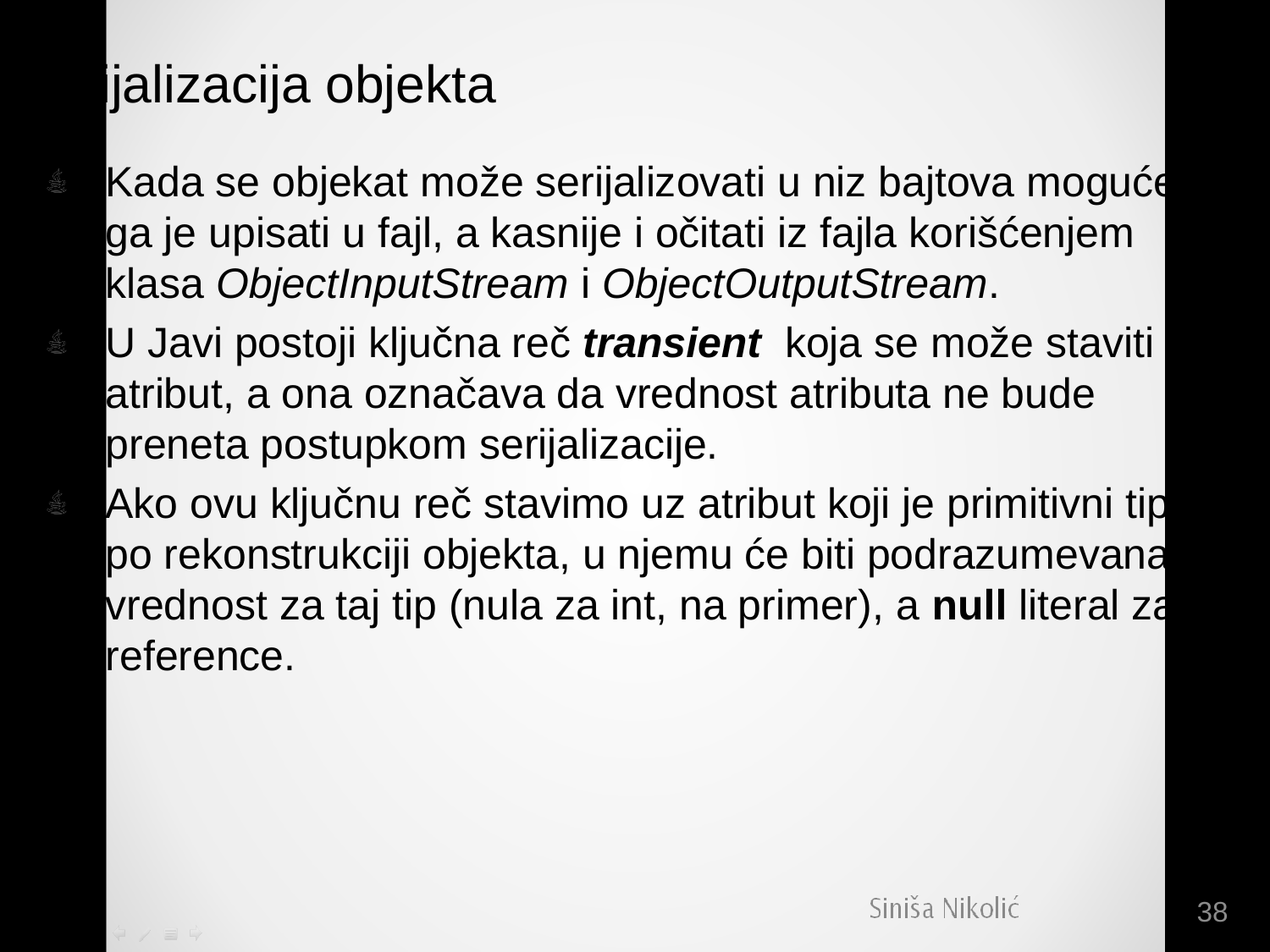

# Serijalizacija objekta
Kada se objekat može serijalizovati u niz bajtova moguće ga je upisati u fajl, a kasnije i očitati iz fajla korišćenjem klasa ObjectInputStream i ObjectOutputStream.
U Javi postoji ključna reč transient  koja se može staviti uz atribut, a ona označava da vrednost atributa ne bude preneta postupkom serijalizacije.
Ako ovu ključnu reč stavimo uz atribut koji je primitivni tip, po rekonstrukciji objekta, u njemu će biti podrazumevana vrednost za taj tip (nula za int, na primer), a null literal za reference.

38